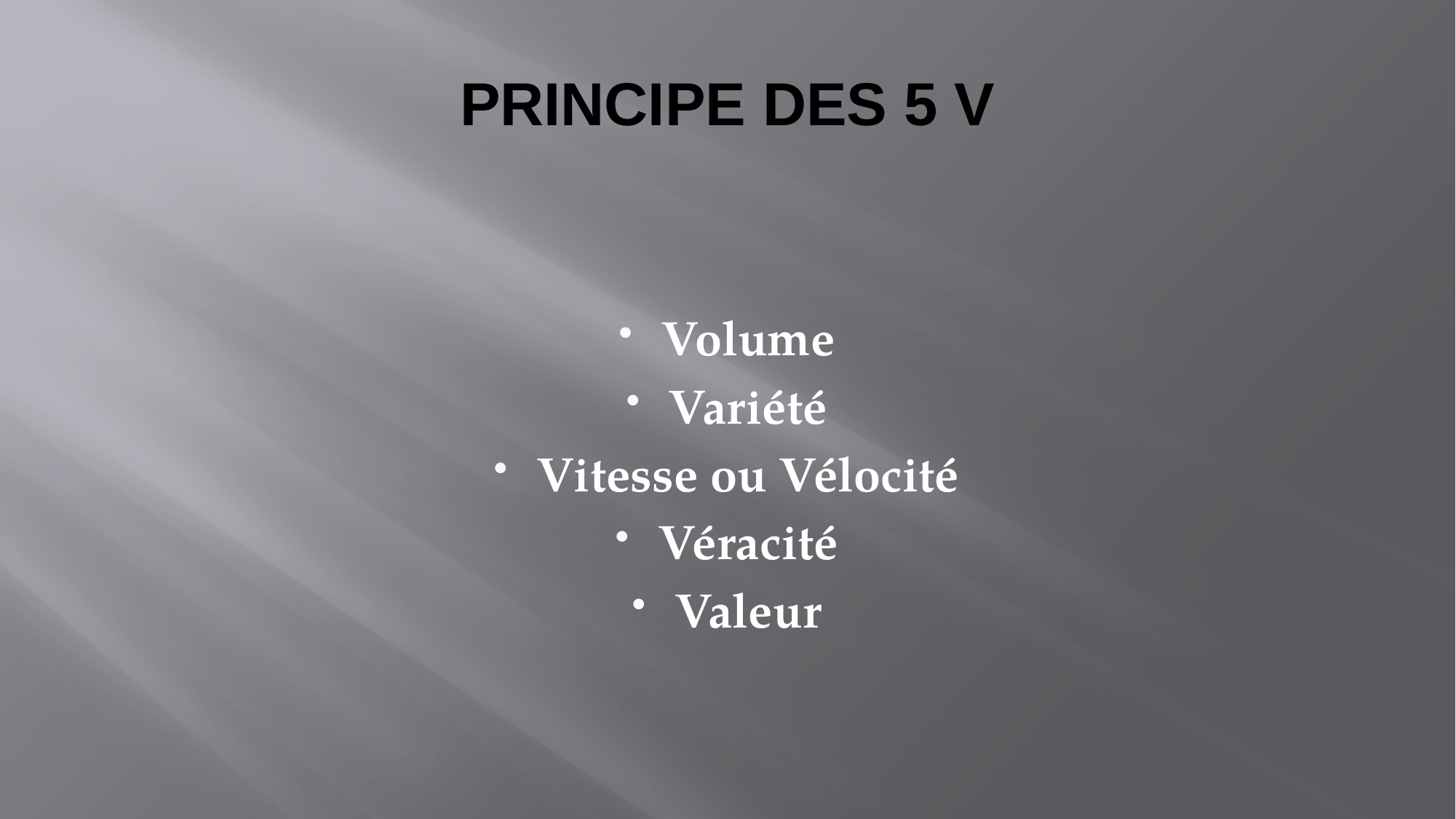

# PRINCIPE DES 5 V
Volume
Variété
Vitesse ou Vélocité
Véracité
Valeur